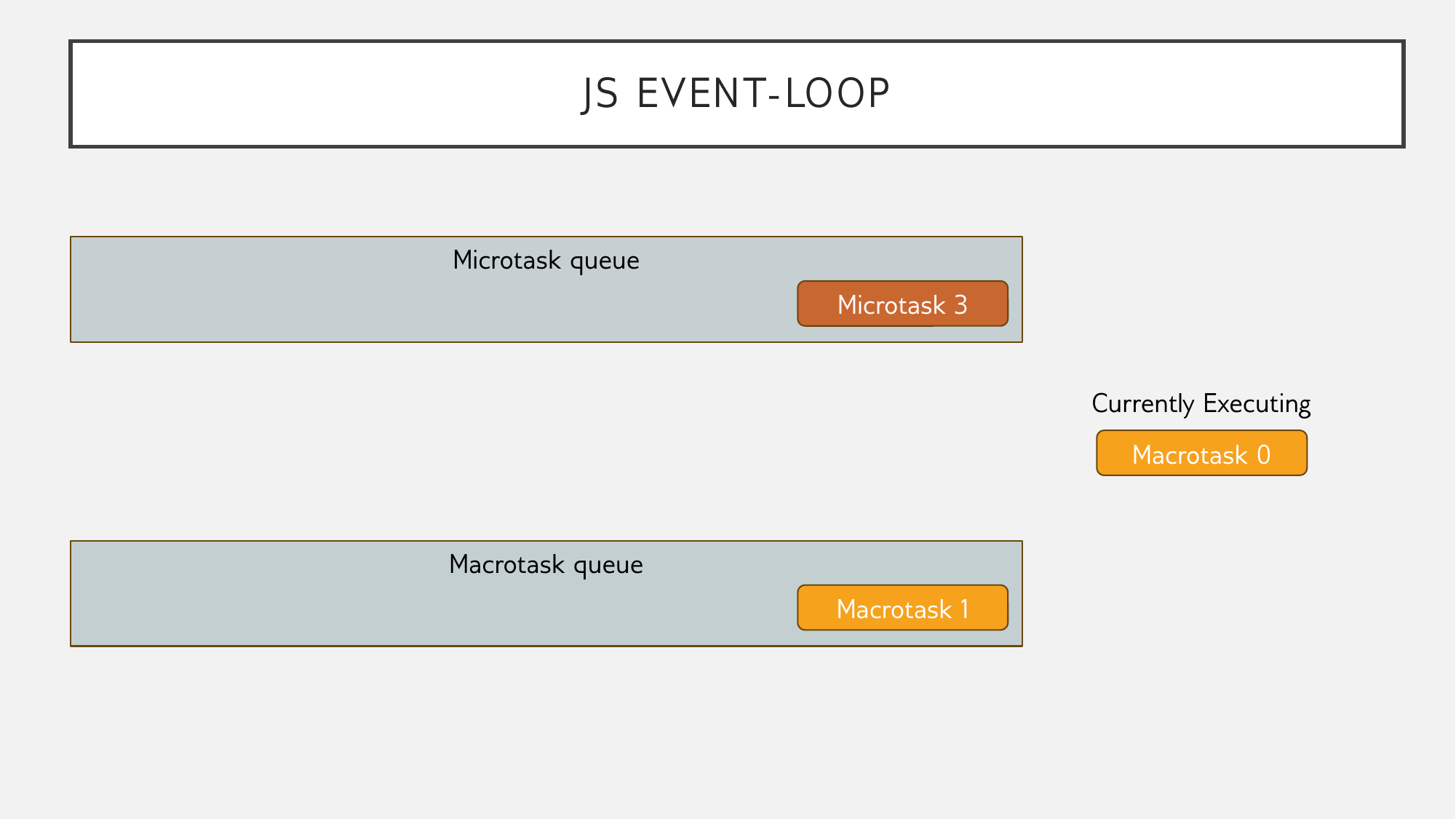

# JS Event-loop
Microtask queue
Microtask 3
Currently Executing
Macrotask 0
Macrotask queue
Macrotask 1